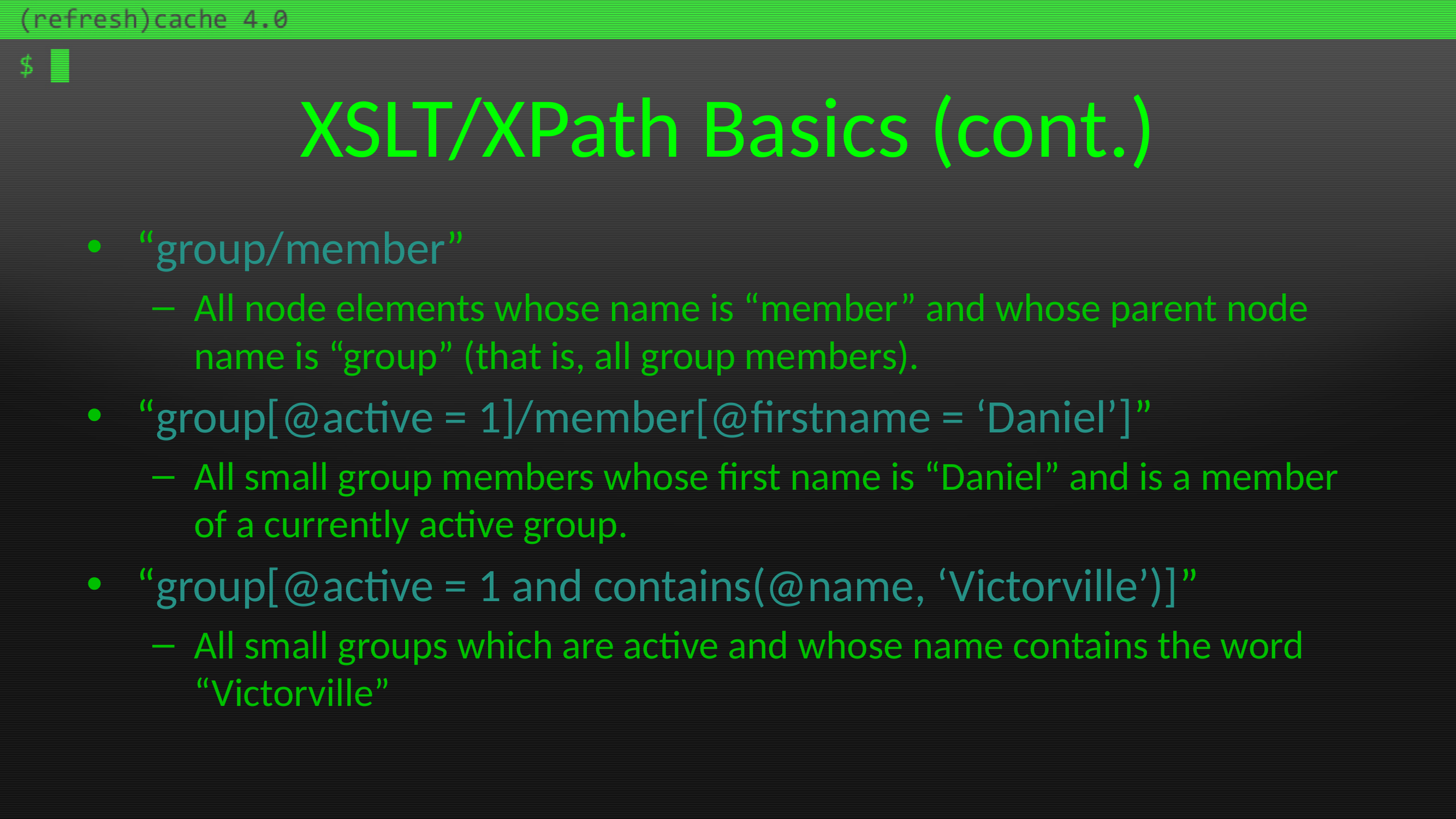

# XSLT/XPath Basics (cont.)
“group/member”
All node elements whose name is “member” and whose parent node name is “group” (that is, all group members).
“group[@active = 1]/member[@firstname = ‘Daniel’]”
All small group members whose first name is “Daniel” and is a member of a currently active group.
“group[@active = 1 and contains(@name, ‘Victorville’)]”
All small groups which are active and whose name contains the word “Victorville”